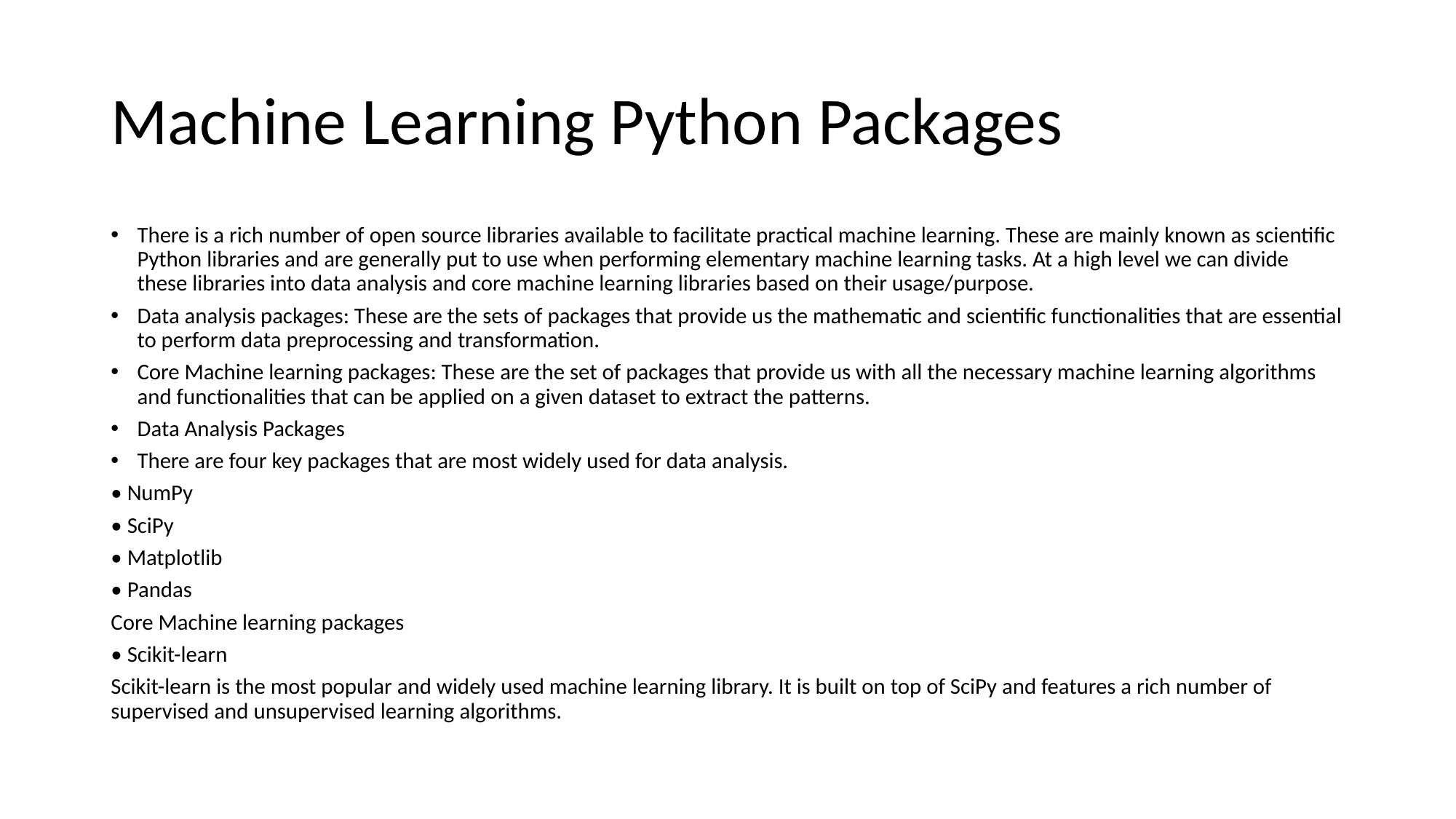

# Machine Learning Python Packages
There is a rich number of open source libraries available to facilitate practical machine learning. These are mainly known as scientific Python libraries and are generally put to use when performing elementary machine learning tasks. At a high level we can divide these libraries into data analysis and core machine learning libraries based on their usage/purpose.
Data analysis packages: These are the sets of packages that provide us the mathematic and scientific functionalities that are essential to perform data preprocessing and transformation.
Core Machine learning packages: These are the set of packages that provide us with all the necessary machine learning algorithms and functionalities that can be applied on a given dataset to extract the patterns.
Data Analysis Packages
There are four key packages that are most widely used for data analysis.
• NumPy
• SciPy
• Matplotlib
• Pandas
Core Machine learning packages
• Scikit-learn
Scikit-learn is the most popular and widely used machine learning library. It is built on top of SciPy and features a rich number of supervised and unsupervised learning algorithms.